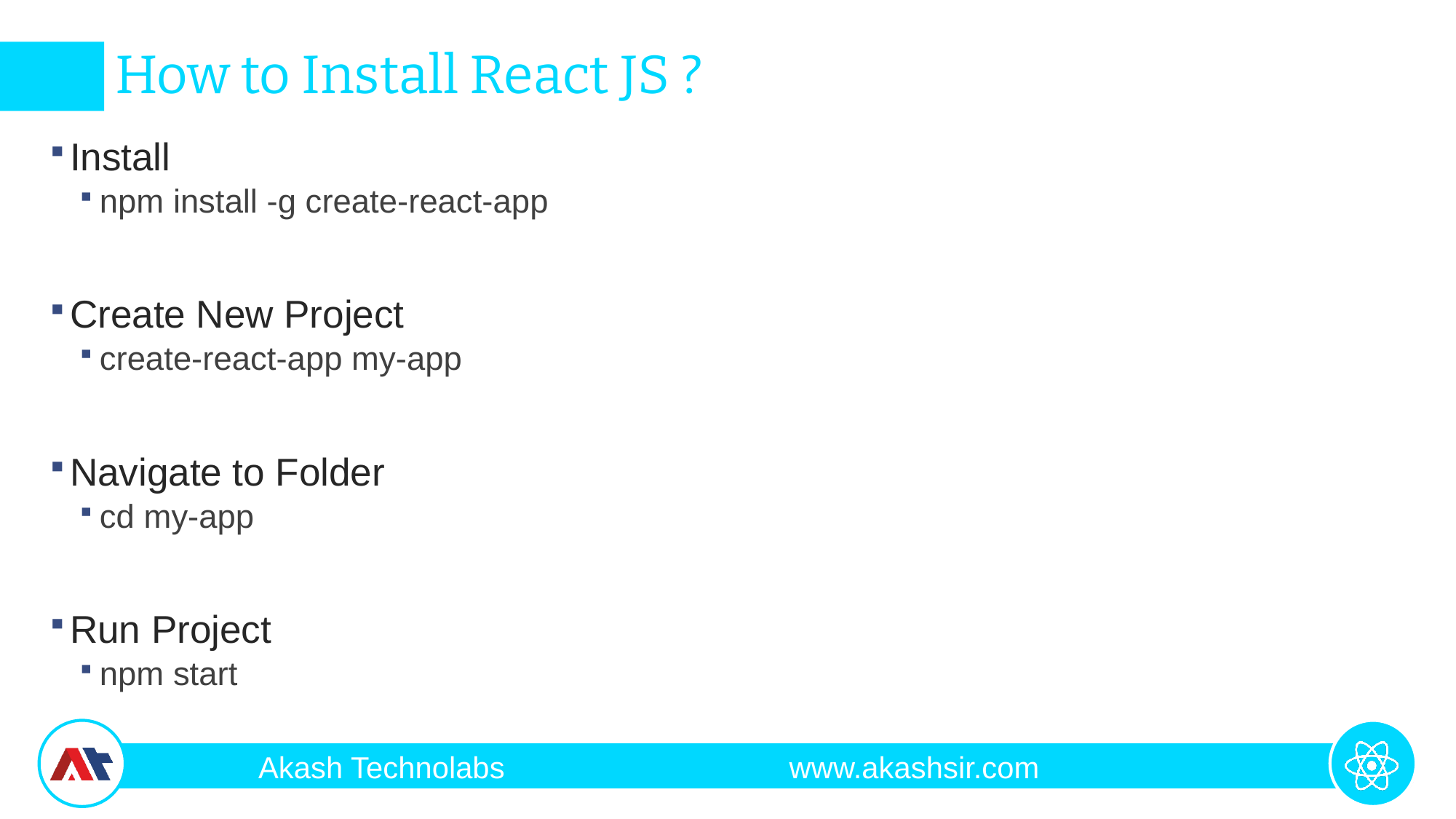

# How to Install React JS ?
Install
npm install -g create-react-app

Create New Project
create-react-app my-app

Navigate to Folder
cd my-app

Run Project
npm start
Akash Technolabs                                  www.akashsir.com